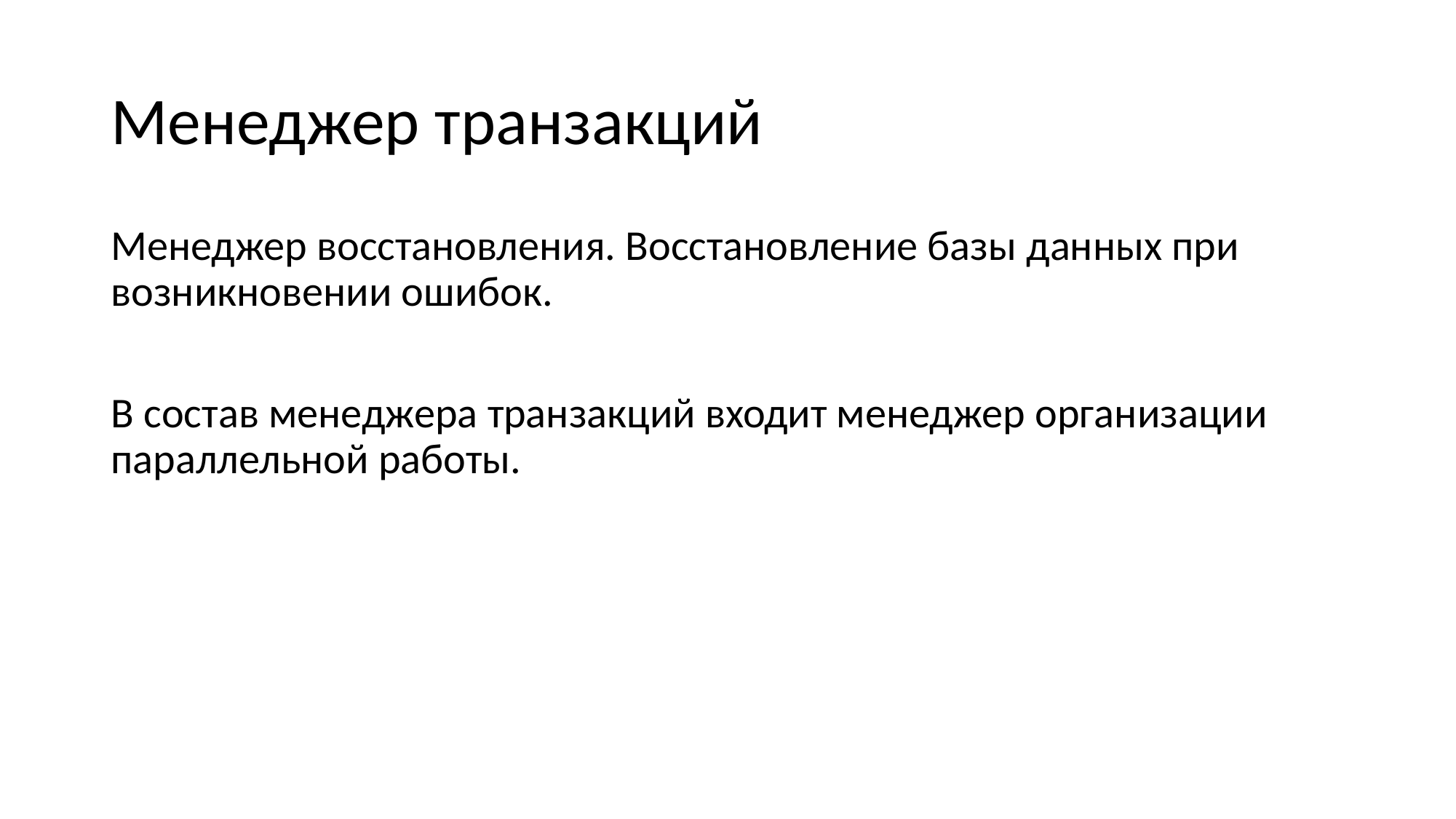

# Менеджер транзакций
Менеджер восстановления. Восстановление базы данных при возникновении ошибок.

В состав менеджера транзакций входит менеджер организации параллельной работы.